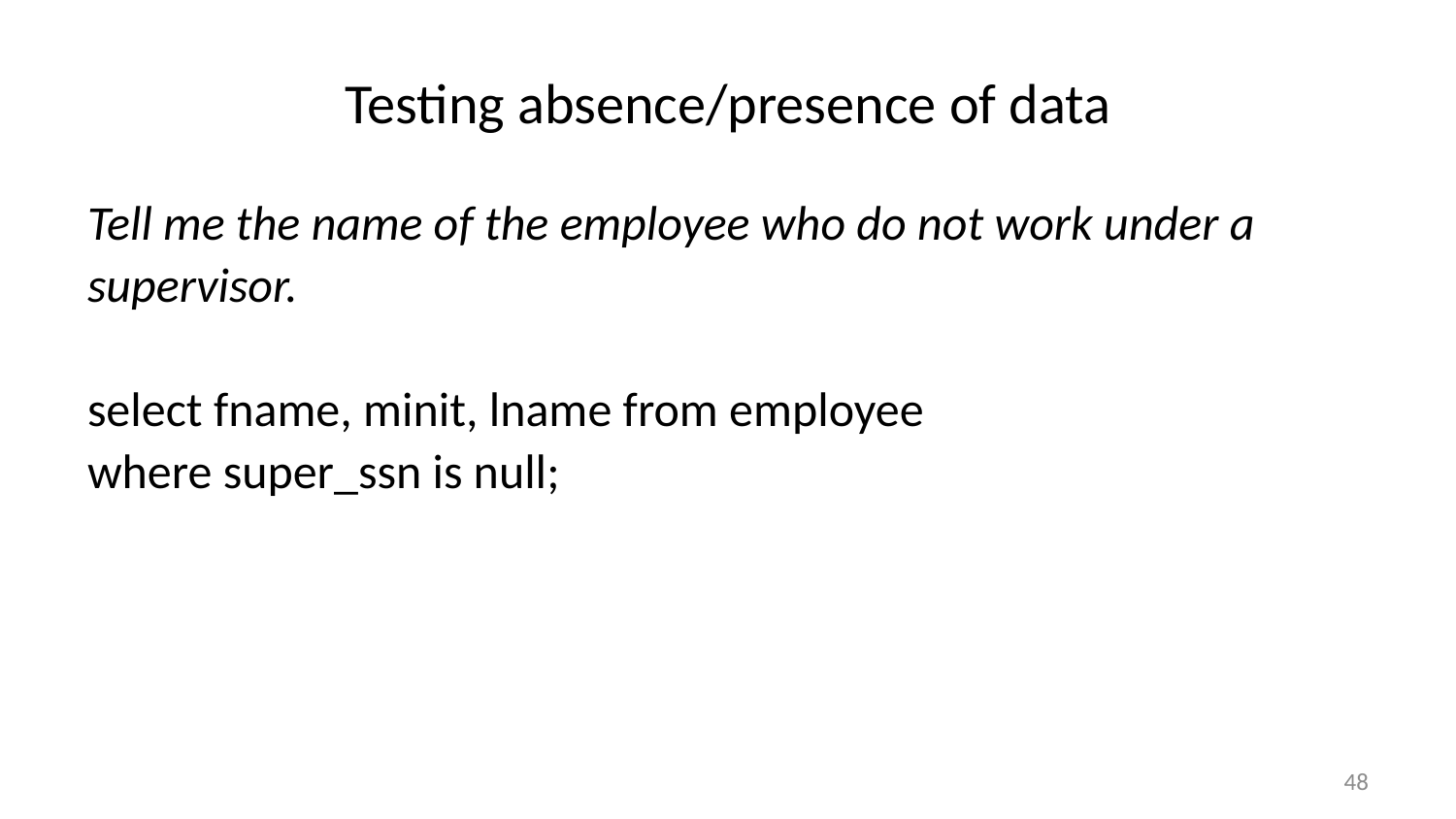

# Testing absence/presence of data
Tell me the name of the employee who do not work under a
supervisor.

select fname, minit, lname from employee
where super_ssn is null;

48